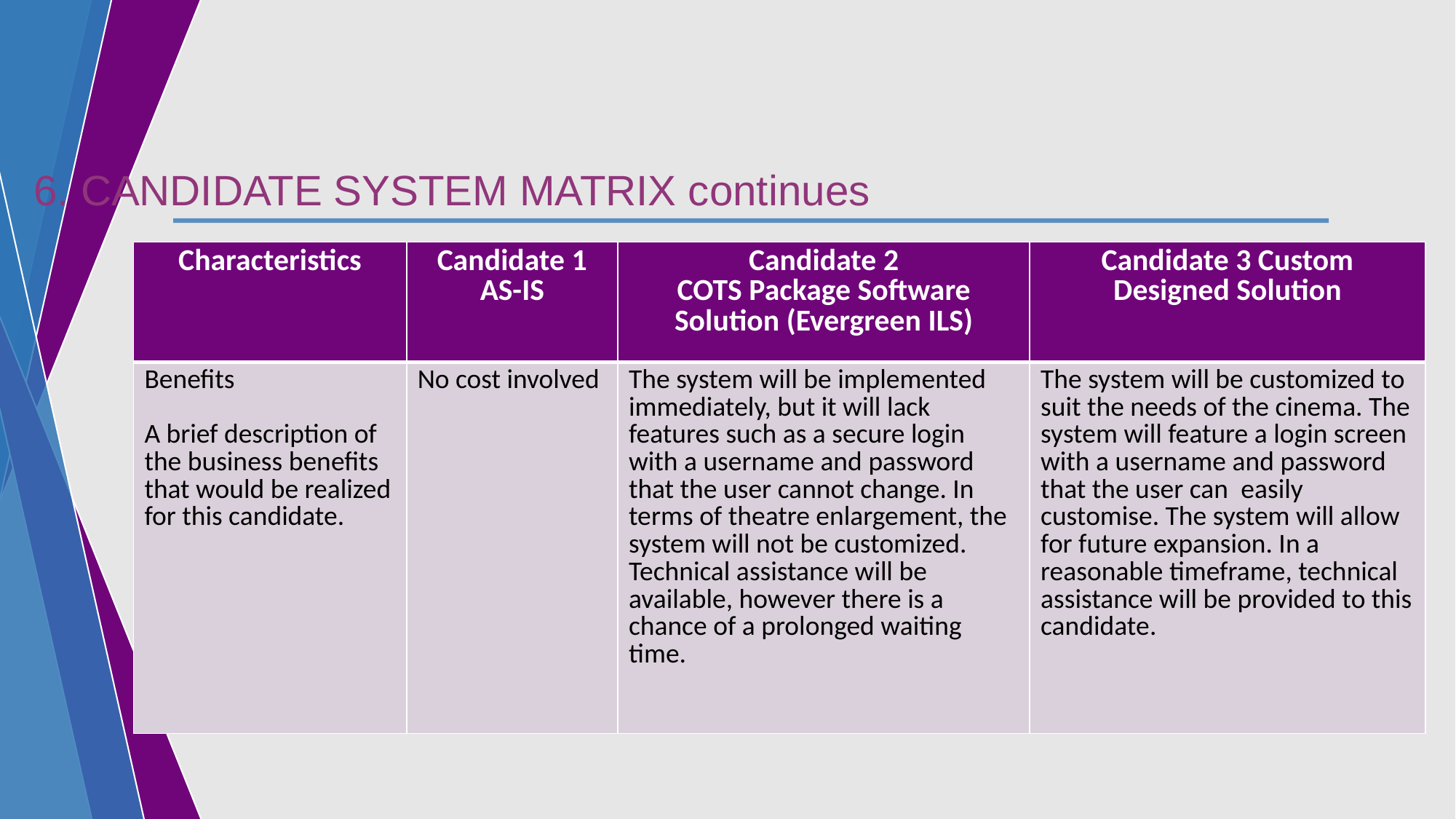

6. CANDIDATE SYSTEM MATRIX continues

| Characteristics | Candidate 1 AS-IS | Candidate 2 COTS Package Software Solution (Evergreen ILS) | Candidate 3 Custom Designed Solution |
| --- | --- | --- | --- |
| Benefits A brief description of the business benefits that would be realized for this candidate. | No cost involved | The system will be implemented immediately, but it will lack features such as a secure login with a username and password that the user cannot change. In terms of theatre enlargement, the system will not be customized. Technical assistance will be available, however there is a chance of a prolonged waiting time. | The system will be customized to suit the needs of the cinema. The system will feature a login screen with a username and password that the user can  easily customise. The system will allow for future expansion. In a reasonable timeframe, technical assistance will be provided to this candidate. |